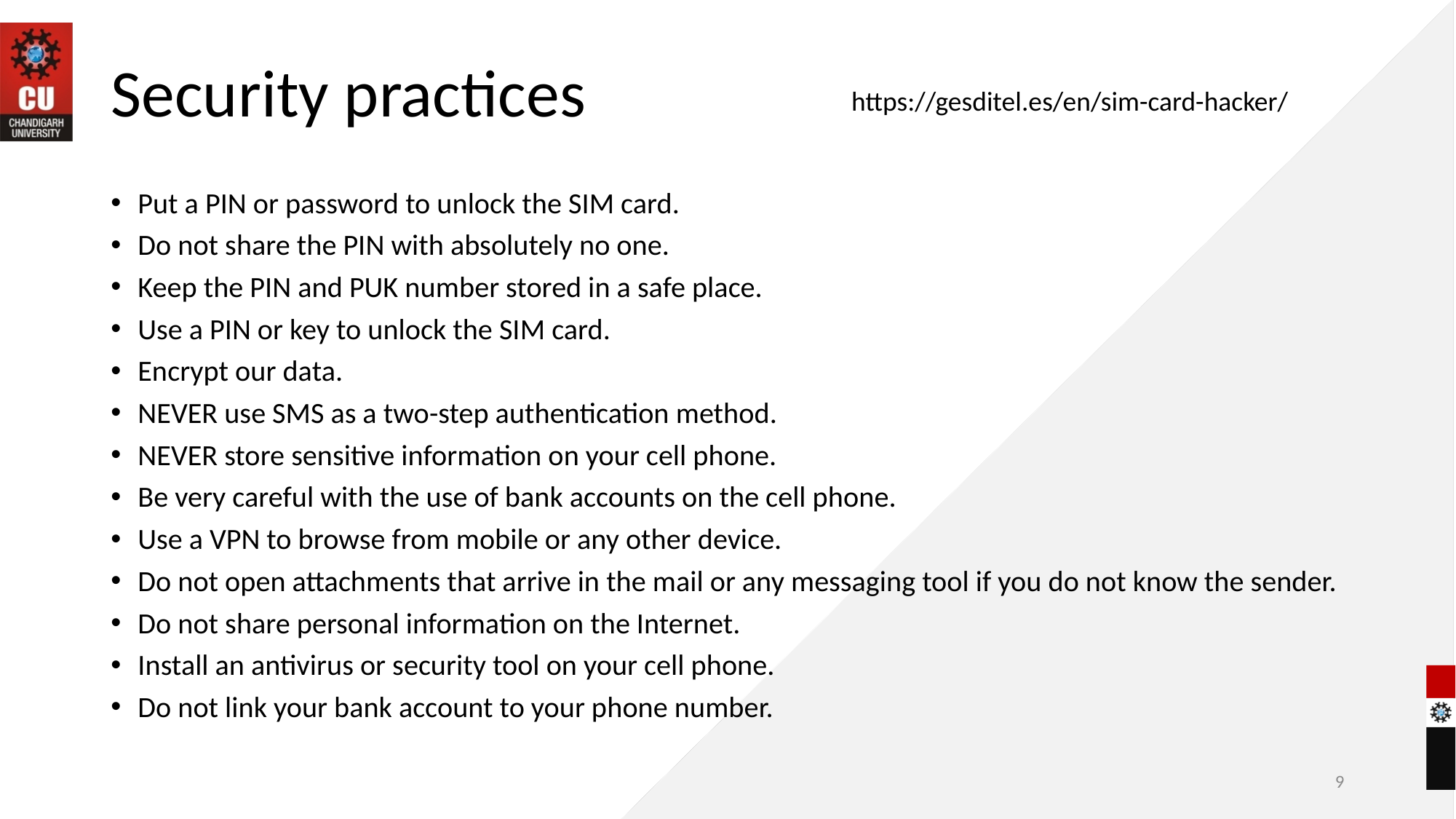

# Security practices
https://gesditel.es/en/sim-card-hacker/
Put a PIN or password to unlock the SIM card.
Do not share the PIN with absolutely no one.
Keep the PIN and PUK number stored in a safe place.
Use a PIN or key to unlock the SIM card.
Encrypt our data.
NEVER use SMS as a two-step authentication method.
NEVER store sensitive information on your cell phone.
Be very careful with the use of bank accounts on the cell phone.
Use a VPN to browse from mobile or any other device.
Do not open attachments that arrive in the mail or any messaging tool if you do not know the sender.
Do not share personal information on the Internet.
Install an antivirus or security tool on your cell phone.
Do not link your bank account to your phone number.

9